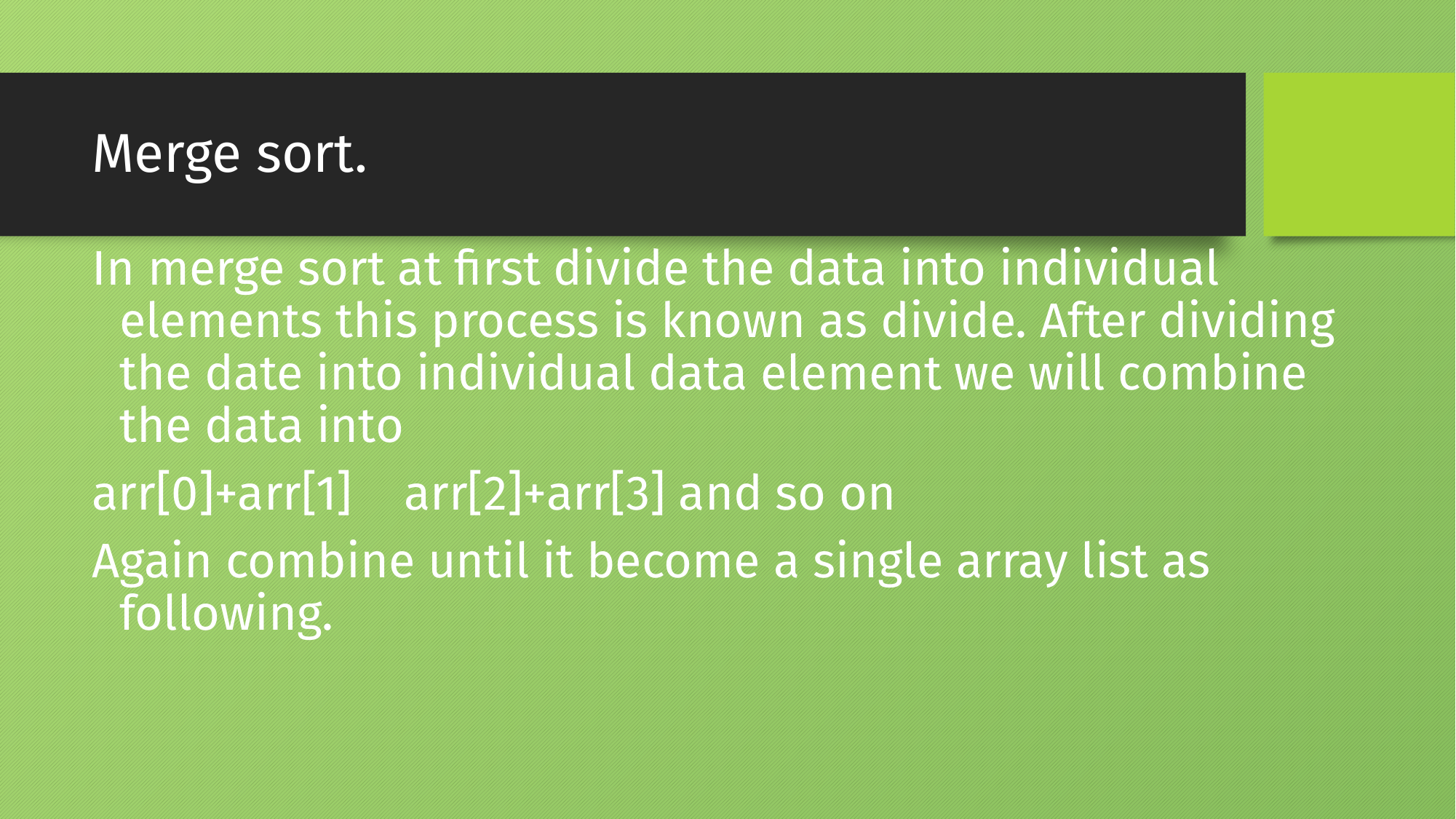

# Merge sort.
In merge sort at first divide the data into individual elements this process is known as divide. After dividing the date into individual data element we will combine the data into
arr[0]+arr[1]    arr[2]+arr[3] and so on
Again combine until it become a single array list as following.